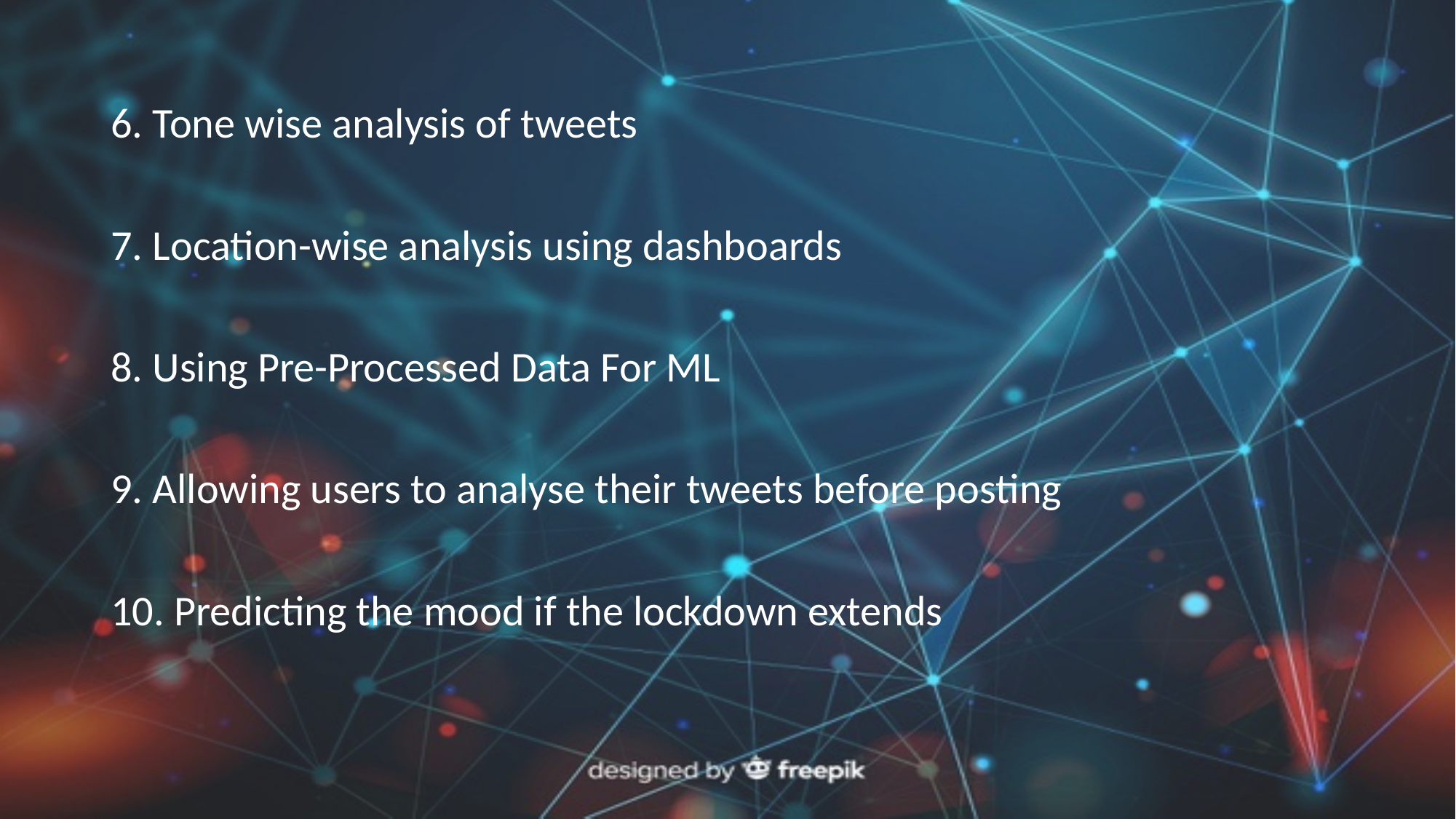

6. Tone wise analysis of tweets

7. Location-wise analysis using dashboards

8. Using Pre-Processed Data For ML

9. Allowing users to analyse their tweets before posting

10. Predicting the mood if the lockdown extends